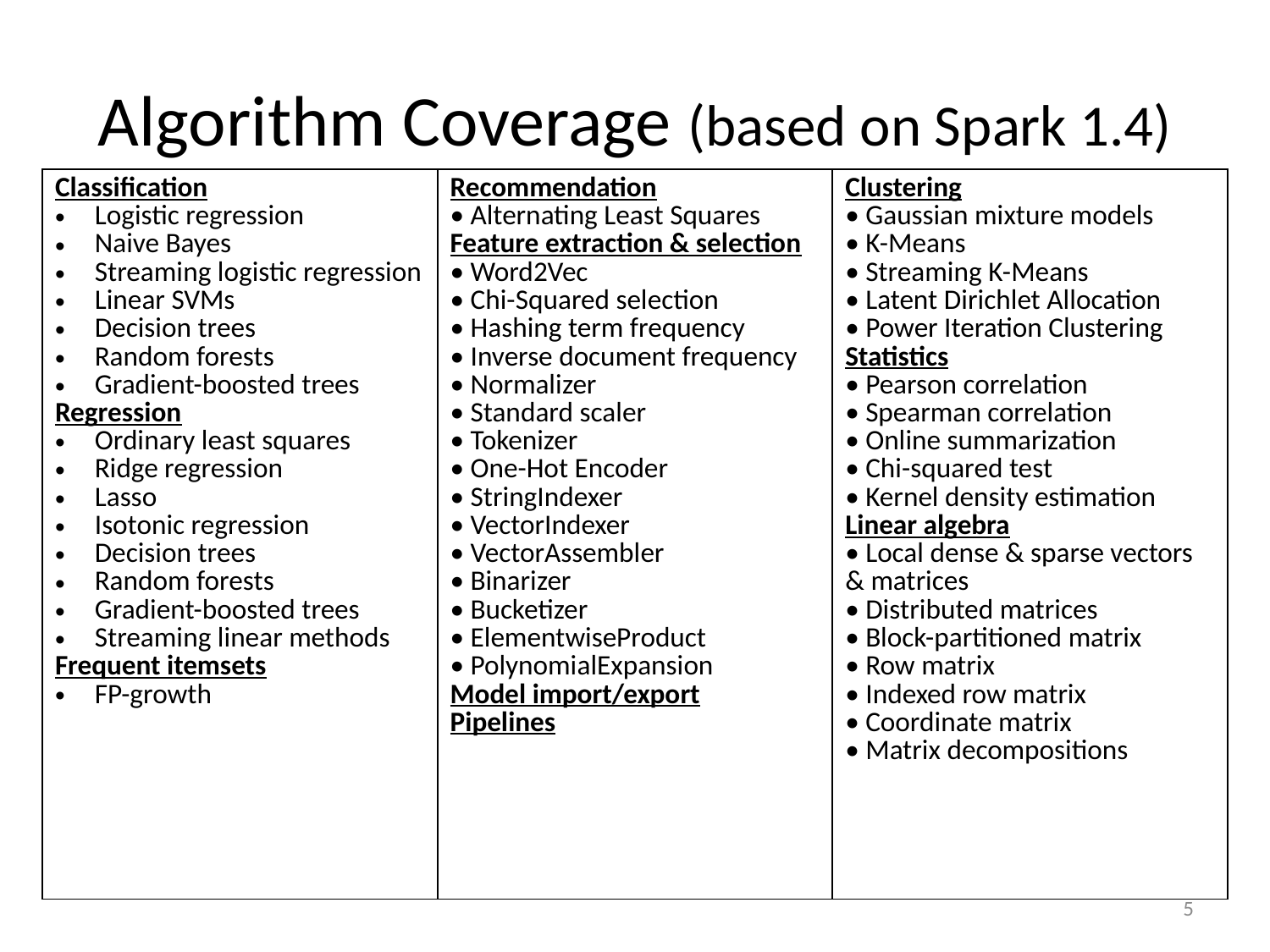

# Algorithm Coverage (based on Spark 1.4)
| Classification Logistic regression Naive Bayes Streaming logistic regression Linear SVMs Decision trees Random forests Gradient-boosted trees Regression Ordinary least squares Ridge regression Lasso Isotonic regression Decision trees Random forests Gradient-boosted trees Streaming linear methods Frequent itemsets FP-growth | Recommendation • Alternating Least Squares Feature extraction & selection • Word2Vec • Chi-Squared selection • Hashing term frequency • Inverse document frequency • Normalizer • Standard scaler • Tokenizer • One-Hot Encoder • StringIndexer • VectorIndexer • VectorAssembler • Binarizer • Bucketizer • ElementwiseProduct • PolynomialExpansion Model import/export Pipelines | Clustering • Gaussian mixture models • K-Means • Streaming K-Means • Latent Dirichlet Allocation • Power Iteration Clustering Statistics • Pearson correlation • Spearman correlation • Online summarization • Chi-squared test • Kernel density estimation Linear algebra • Local dense & sparse vectors & matrices • Distributed matrices • Block-partitioned matrix • Row matrix • Indexed row matrix • Coordinate matrix • Matrix decompositions |
| --- | --- | --- |
5